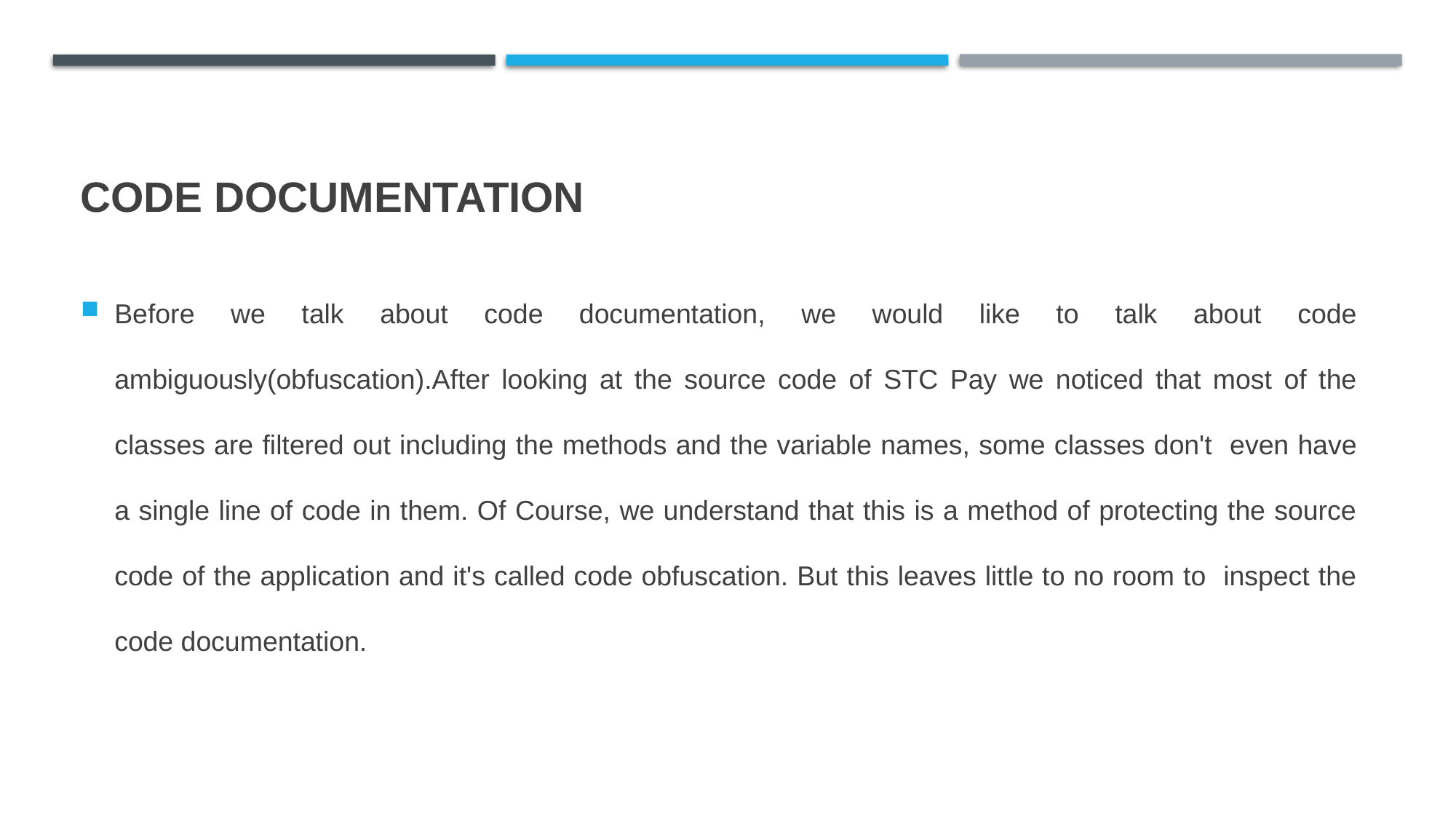

# Code Documentation
Before we talk about code documentation, we would like to talk about code ambiguously(obfuscation).After looking at the source code of STC Pay we noticed that most of the classes are filtered out including the methods and the variable names, some classes don't  even have a single line of code in them. Of Course, we understand that this is a method of protecting the source code of the application and it's called code obfuscation. But this leaves little to no room to  inspect the code documentation.​